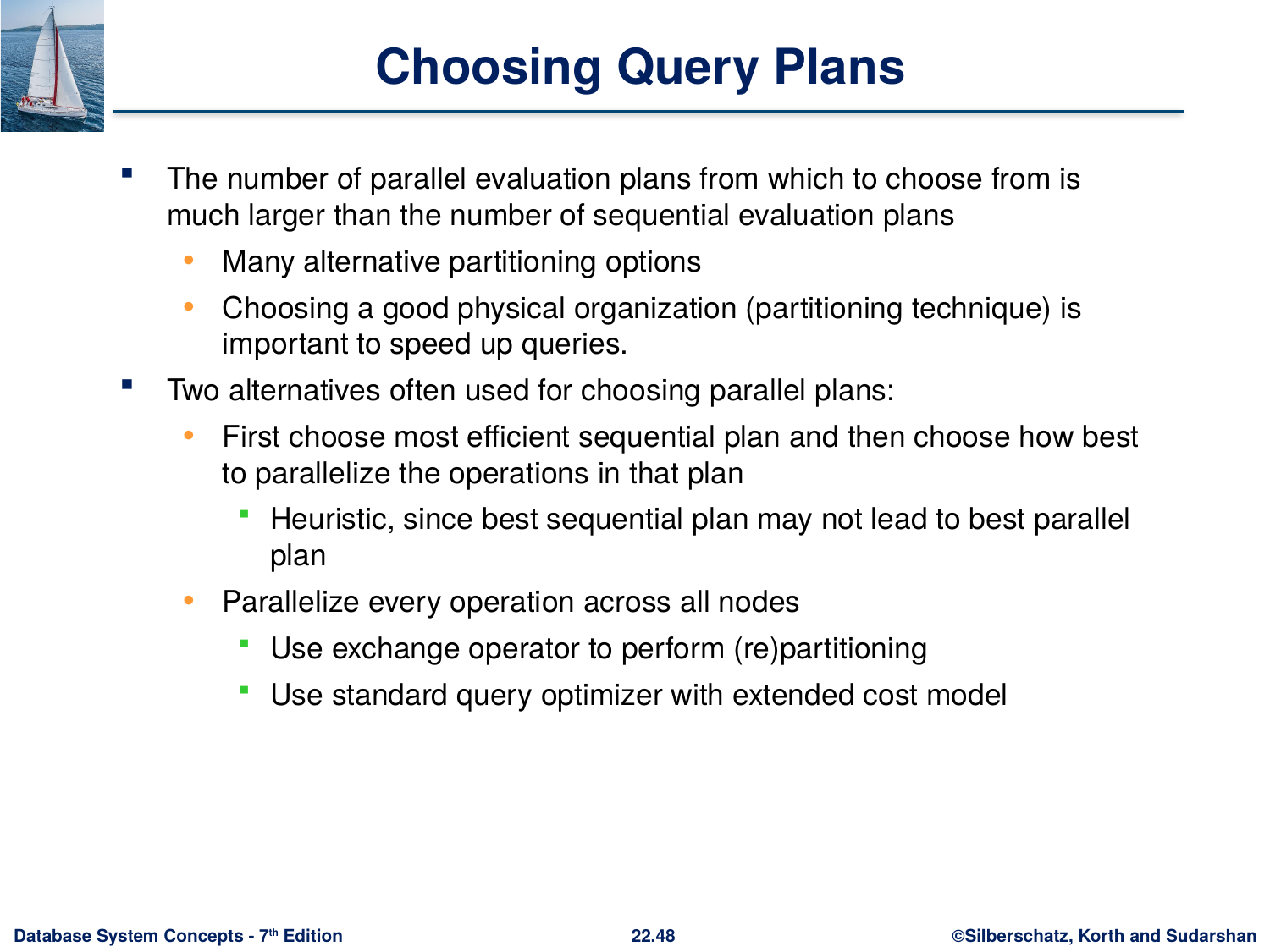

# Choosing Query Plans
The number of parallel evaluation plans from which to choose from is much larger than the number of sequential evaluation plans
Many alternative partitioning options
Choosing a good physical organization (partitioning technique) is important to speed up queries.
Two alternatives often used for choosing parallel plans:
First choose most efficient sequential plan and then choose how best to parallelize the operations in that plan
Heuristic, since best sequential plan may not lead to best parallel plan
Parallelize every operation across all nodes
Use exchange operator to perform (re)partitioning
Use standard query optimizer with extended cost model